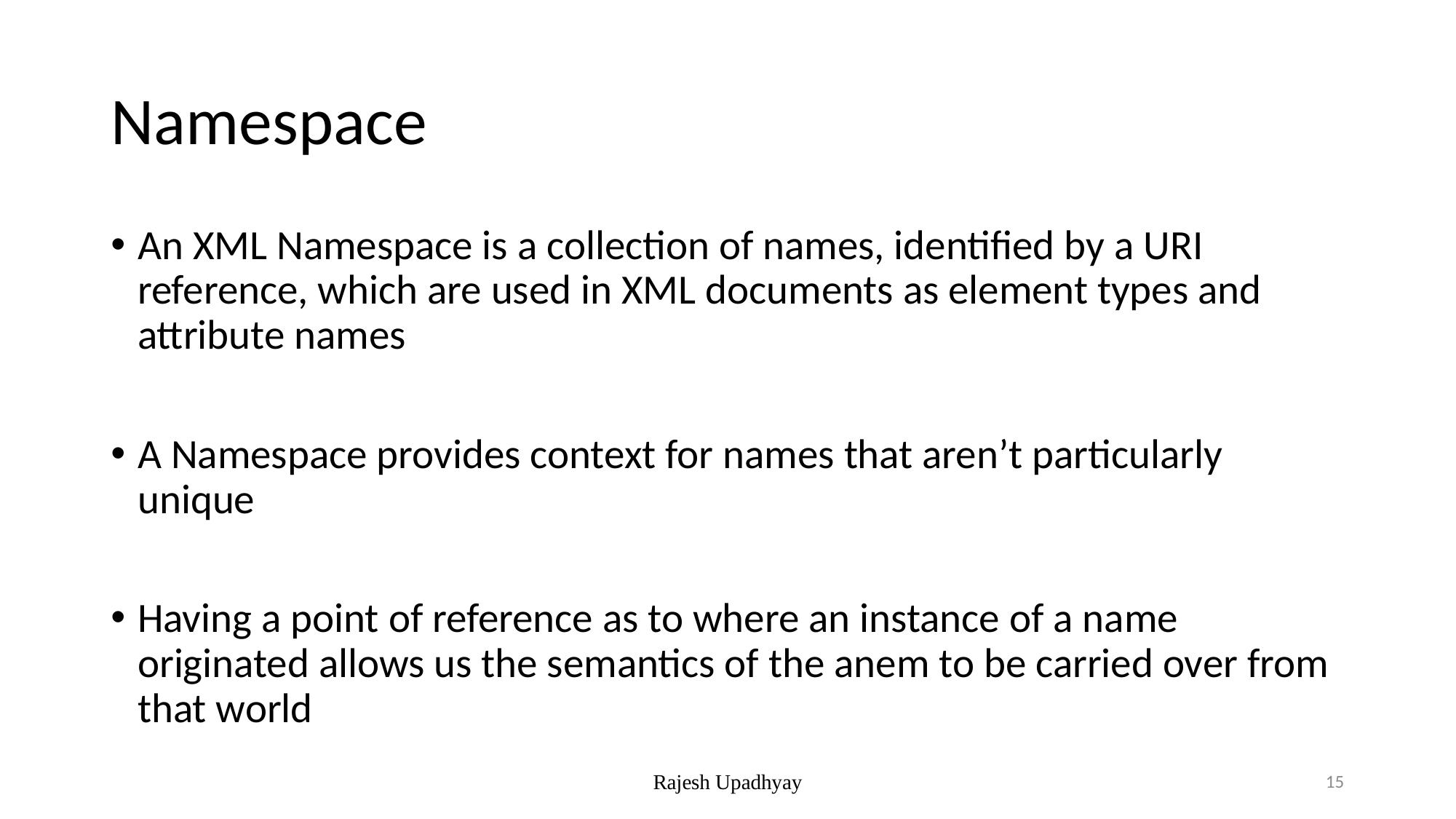

# Namespace
An XML Namespace is a collection of names, identified by a URI reference, which are used in XML documents as element types and attribute names

A Namespace provides context for names that aren’t particularly unique

Having a point of reference as to where an instance of a name originated allows us the semantics of the anem to be carried over from that world

Rajesh Upadhyay
15